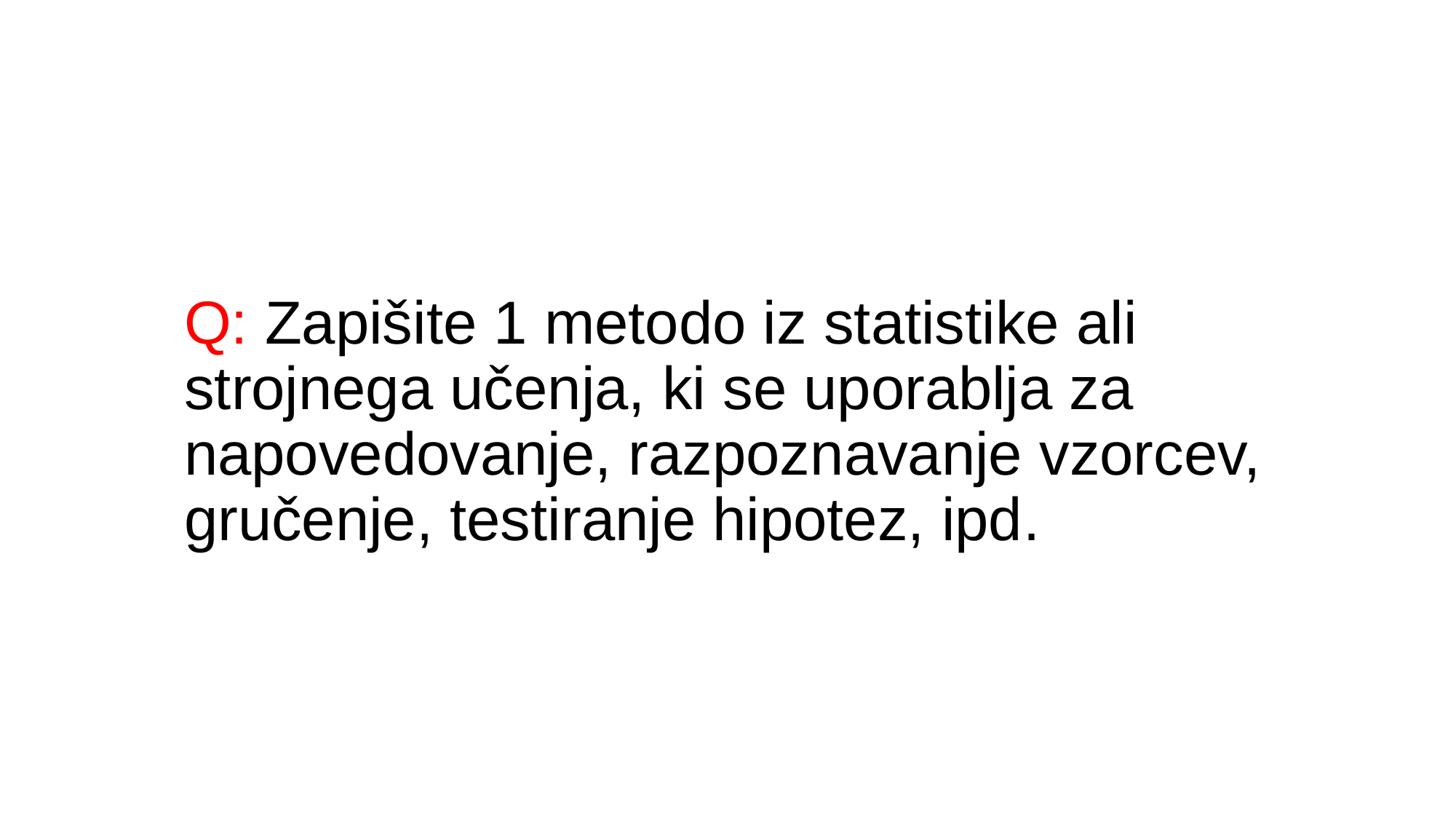

# Q: Zapišite 1 metodo iz statistike ali strojnega učenja, ki se uporablja za napovedovanje, razpoznavanje vzorcev, gručenje, testiranje hipotez, ipd.